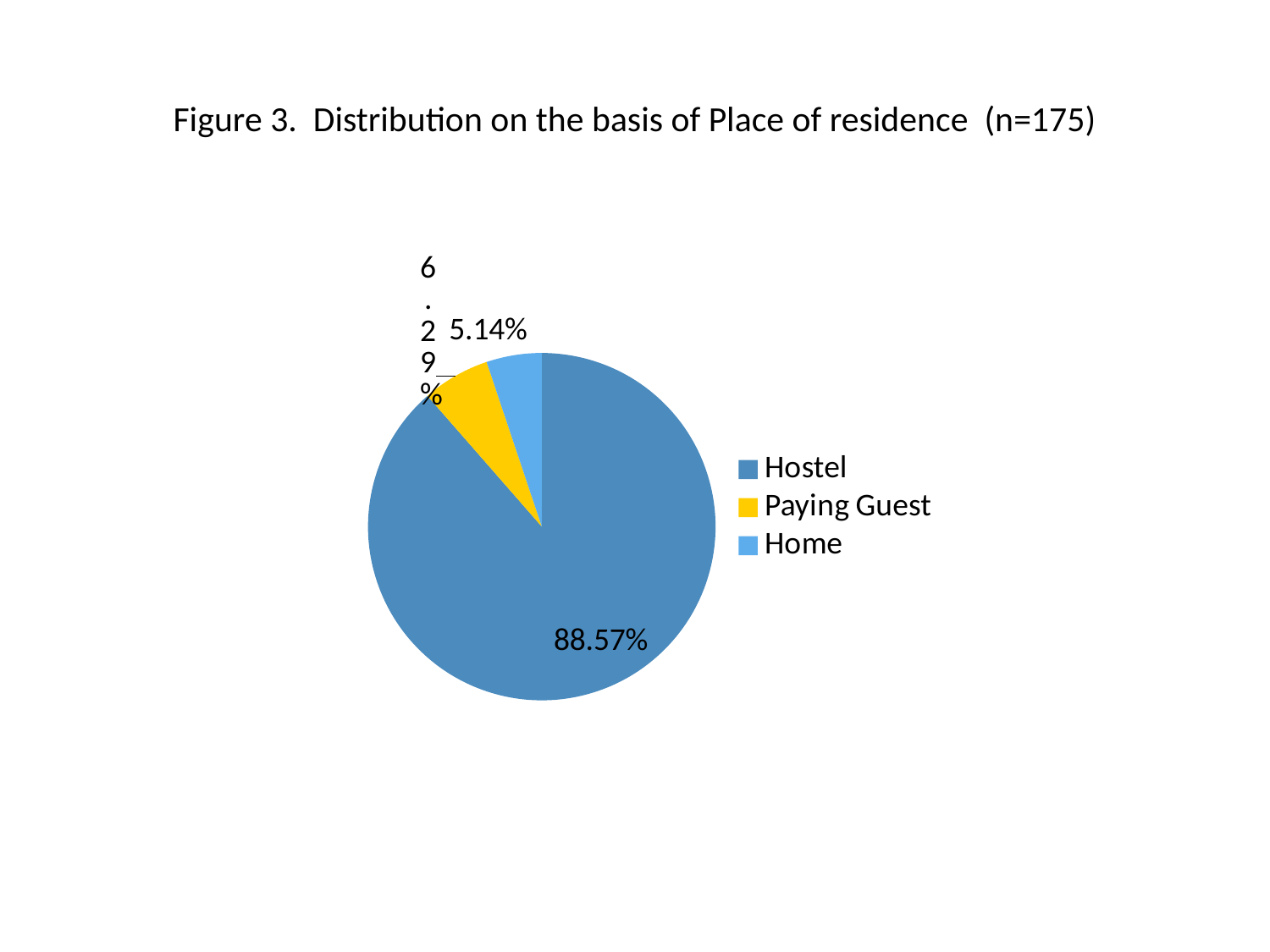

# Figure 3.  Distribution on the basis of Place of residence  (n=175)

### Chart

| Category |  |
|---|---|
| Hostel | 155.0 |
| Paying Guest | 11.0 |
| Home | 9.0 |